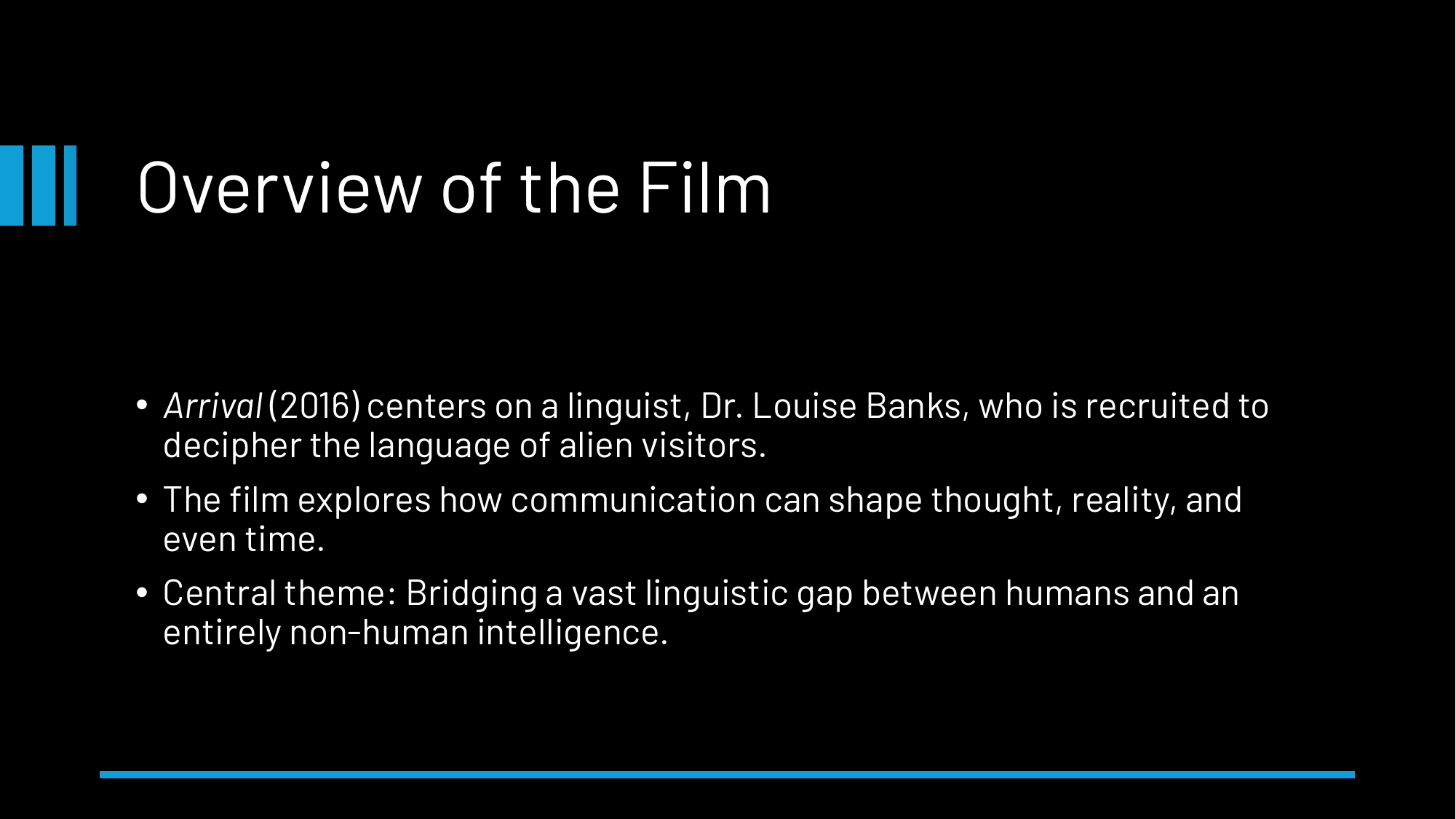

# Overview of the Film

Arrival (2016) centers on a linguist, Dr. Louise Banks, who is recruited to decipher the language of alien visitors.
The film explores how communication can shape thought, reality, and even time.
Central theme: Bridging a vast linguistic gap between humans and an entirely non-human intelligence.